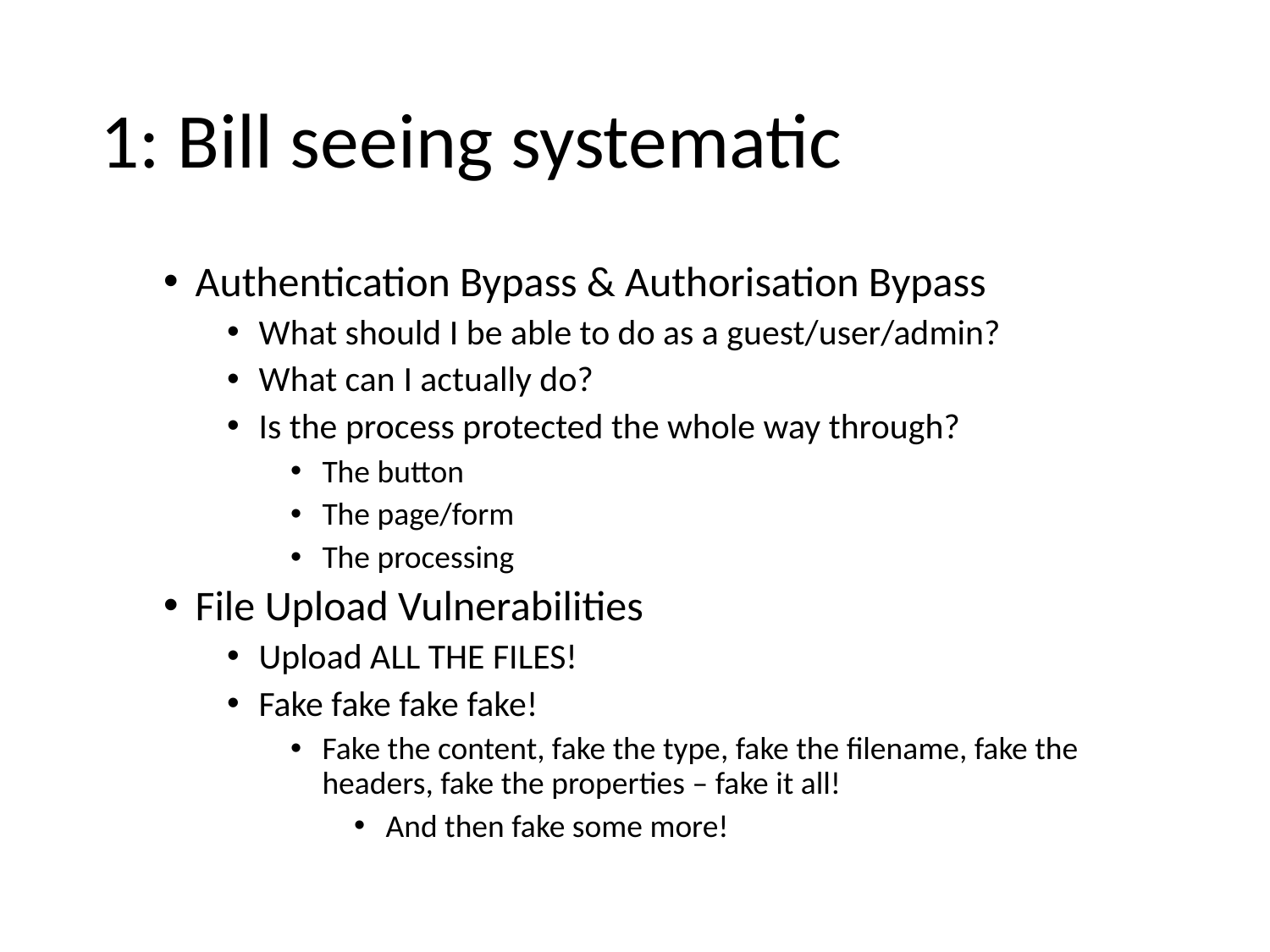

# 1: Bill seeing systematic
Authentication Bypass & Authorisation Bypass
What should I be able to do as a guest/user/admin?
What can I actually do?
Is the process protected the whole way through?
The button
The page/form
The processing
File Upload Vulnerabilities
Upload ALL THE FILES!
Fake fake fake fake!
Fake the content, fake the type, fake the filename, fake the headers, fake the properties – fake it all!
And then fake some more!